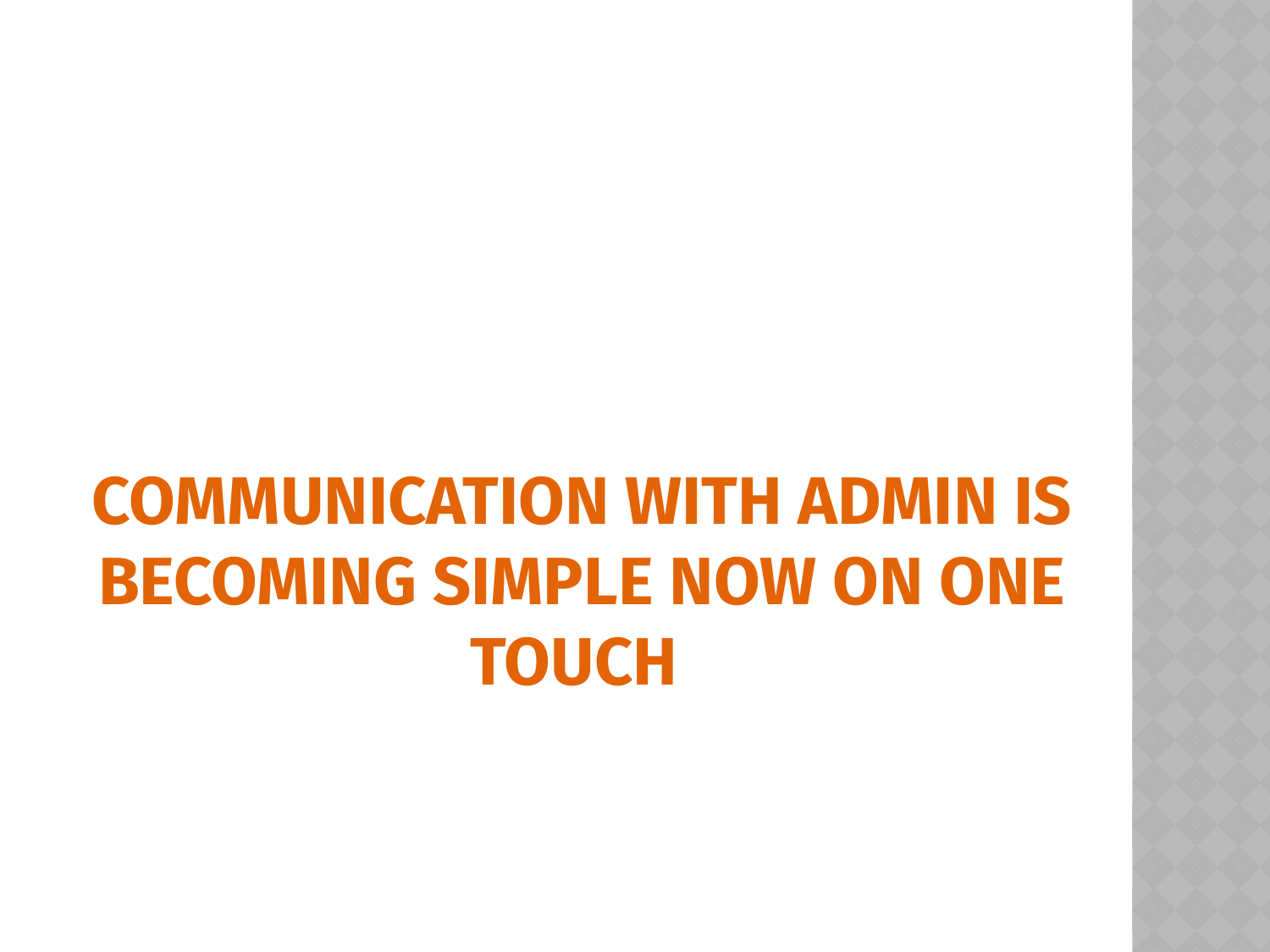

# COMMUNICATION WITH ADMIN IS BECOMING SIMPLE NOW ON ONE TOUCH